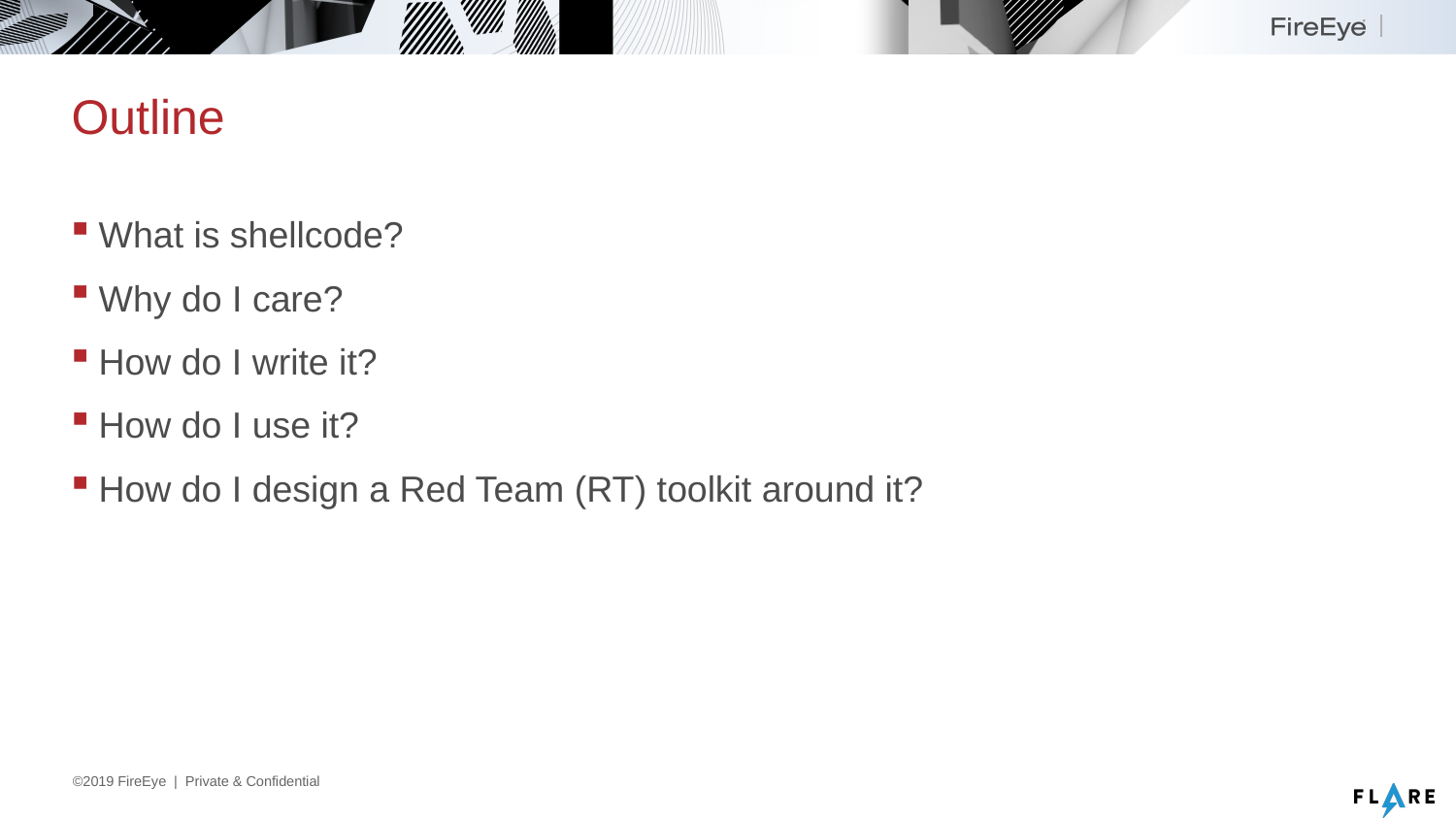

# Outline
What is shellcode?
Why do I care?
How do I write it?
How do I use it?
How do I design a Red Team (RT) toolkit around it?